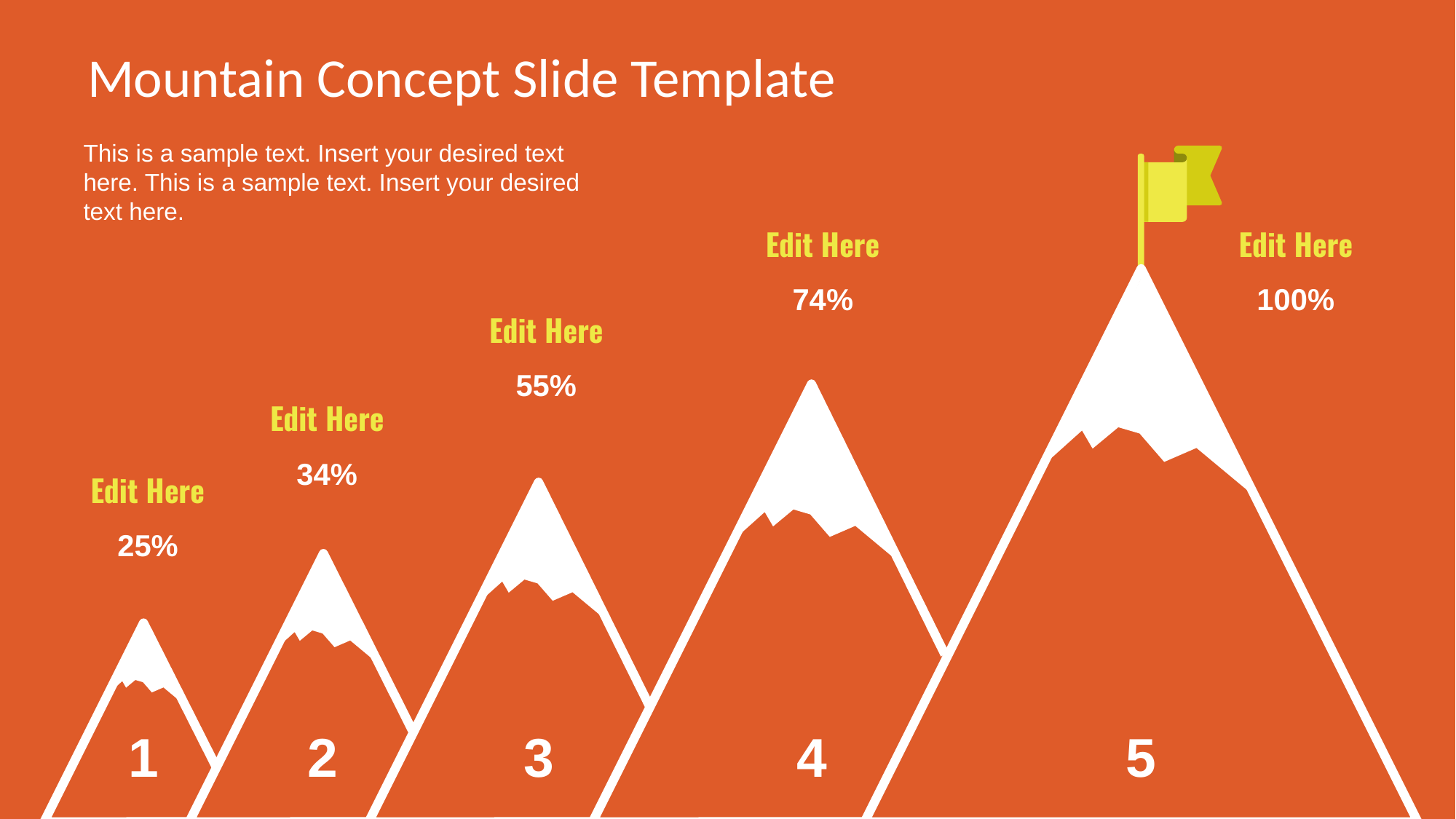

# Mountain Concept Slide Template
This is a sample text. Insert your desired text here. This is a sample text. Insert your desired text here.

Edit Here
Edit Here

1
2
3
4
5
74%
100%
Edit Here
55%
Edit Here
34%
Edit Here
25%